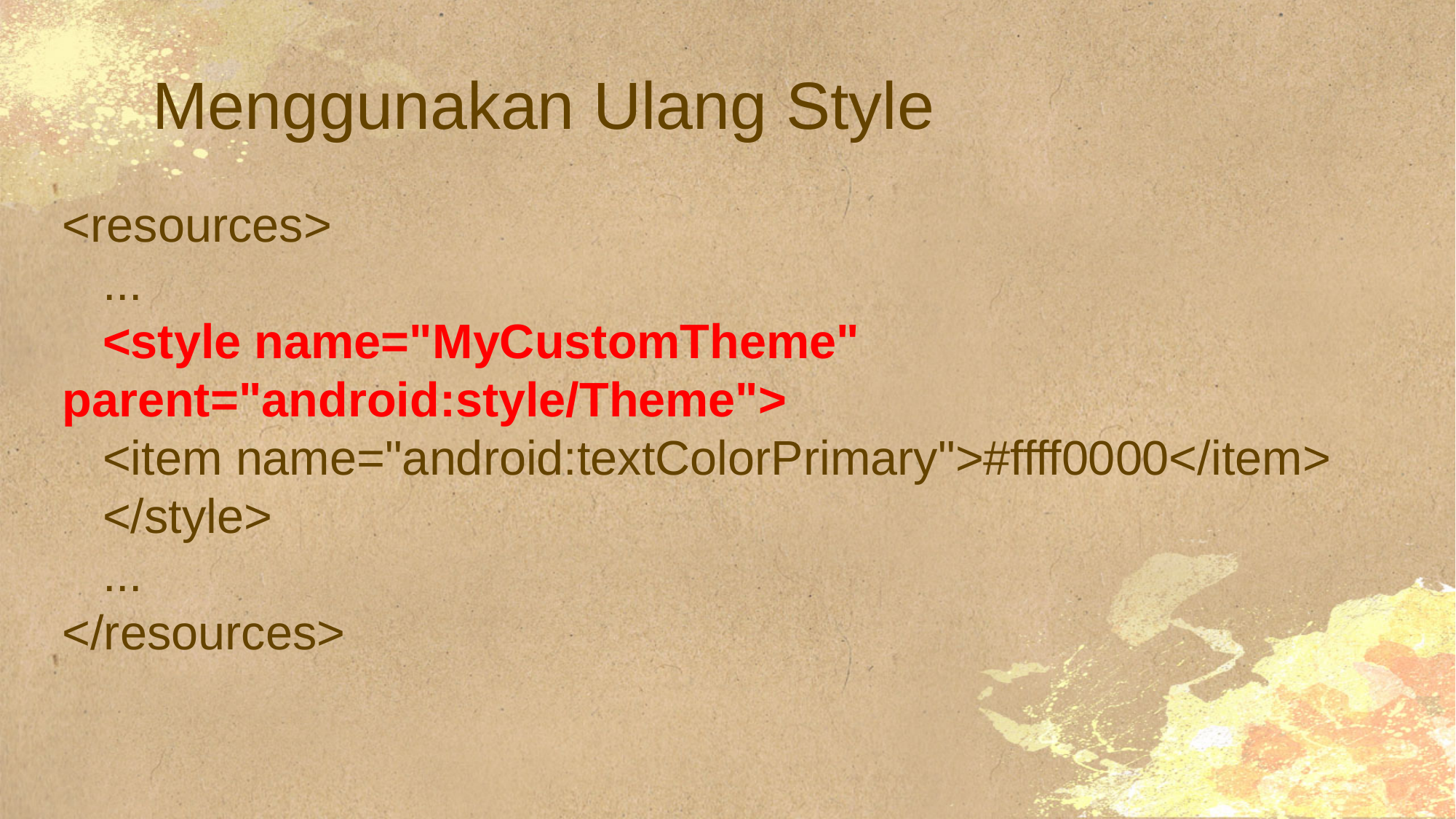

# Menggunakan Ulang Style
<resources>
   ...
   <style name="MyCustomTheme" parent="android:style/Theme">
   <item name="android:textColorPrimary">#ffff0000</item>
   </style>
   ...
</resources>